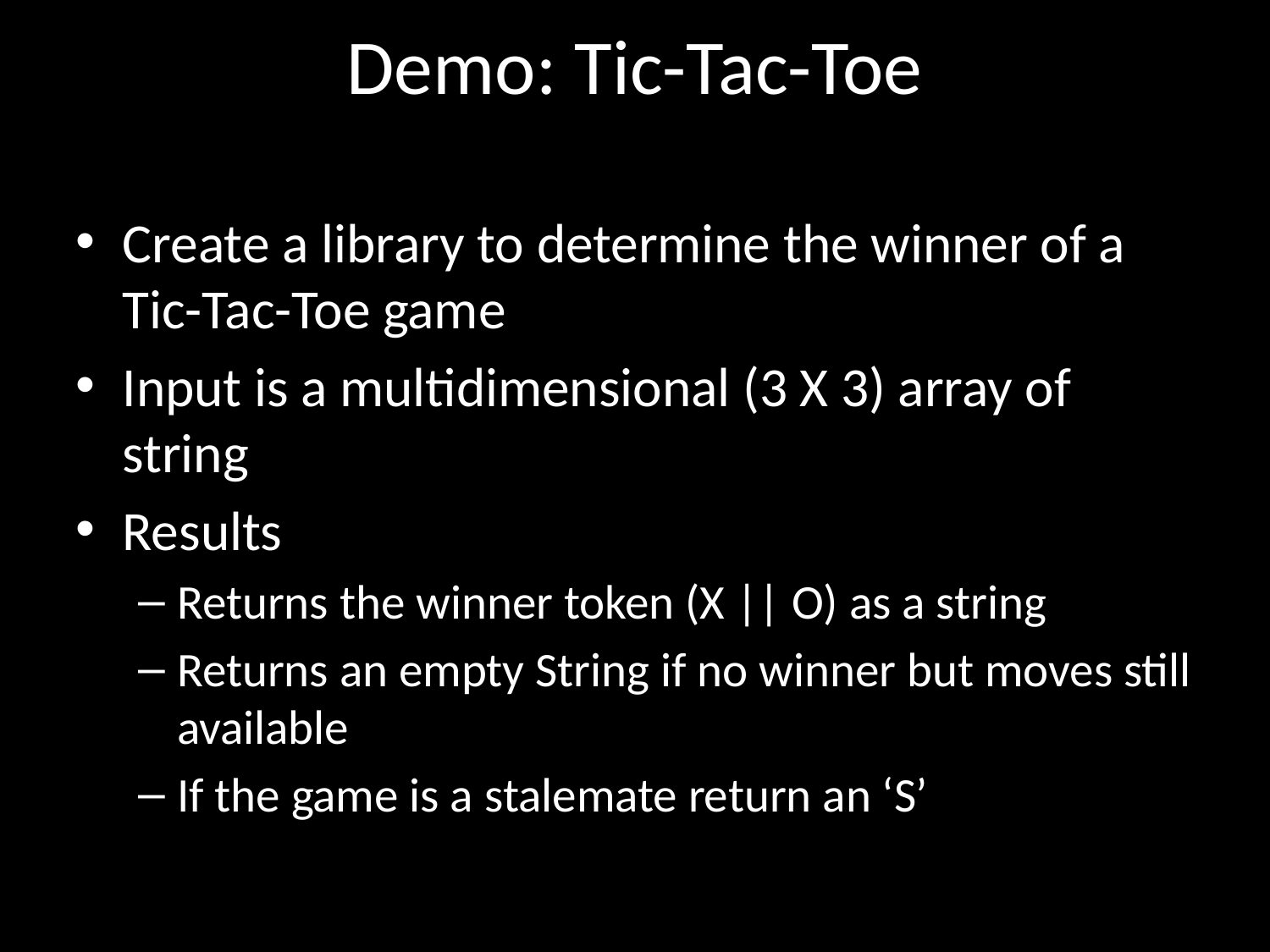

Demo: Tic-Tac-Toe
Create a library to determine the winner of a Tic-Tac-Toe game
Input is a multidimensional (3 X 3) array of string
Results
Returns the winner token (X || O) as a string
Returns an empty String if no winner but moves still available
If the game is a stalemate return an ‘S’